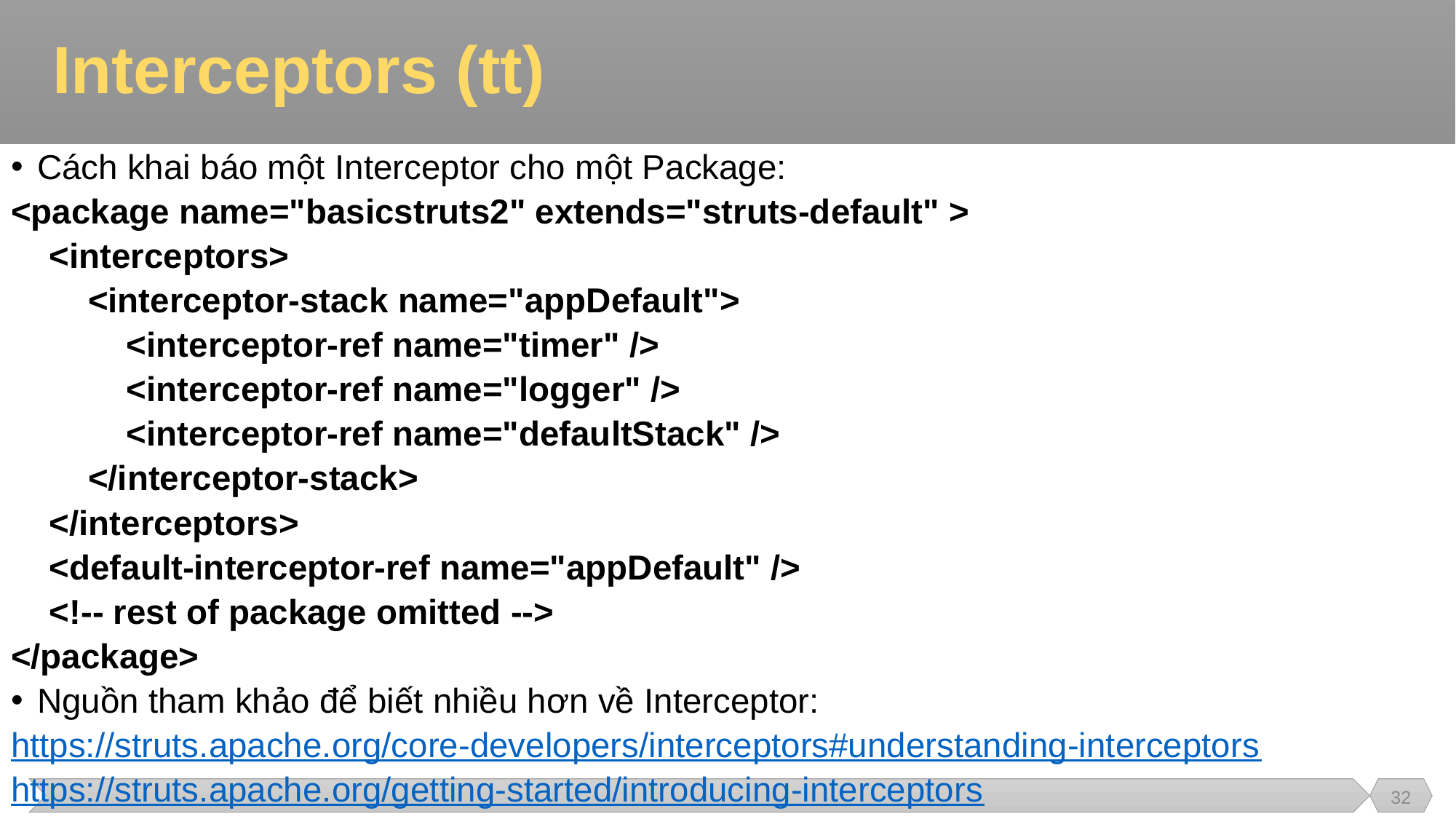

# Interceptors (tt)
Cách khai báo một Interceptor cho một Package:
<package name="basicstruts2" extends="struts-default" >
    <interceptors>
        <interceptor-stack name="appDefault">
            <interceptor-ref name="timer" />
            <interceptor-ref name="logger" />
            <interceptor-ref name="defaultStack" />
        </interceptor-stack>
    </interceptors>
    <default-interceptor-ref name="appDefault" />
    <!-- rest of package omitted -->
</package>
Nguồn tham khảo để biết nhiều hơn về Interceptor:
https://struts.apache.org/core-developers/interceptors#understanding-interceptors
https://struts.apache.org/getting-started/introducing-interceptors

32